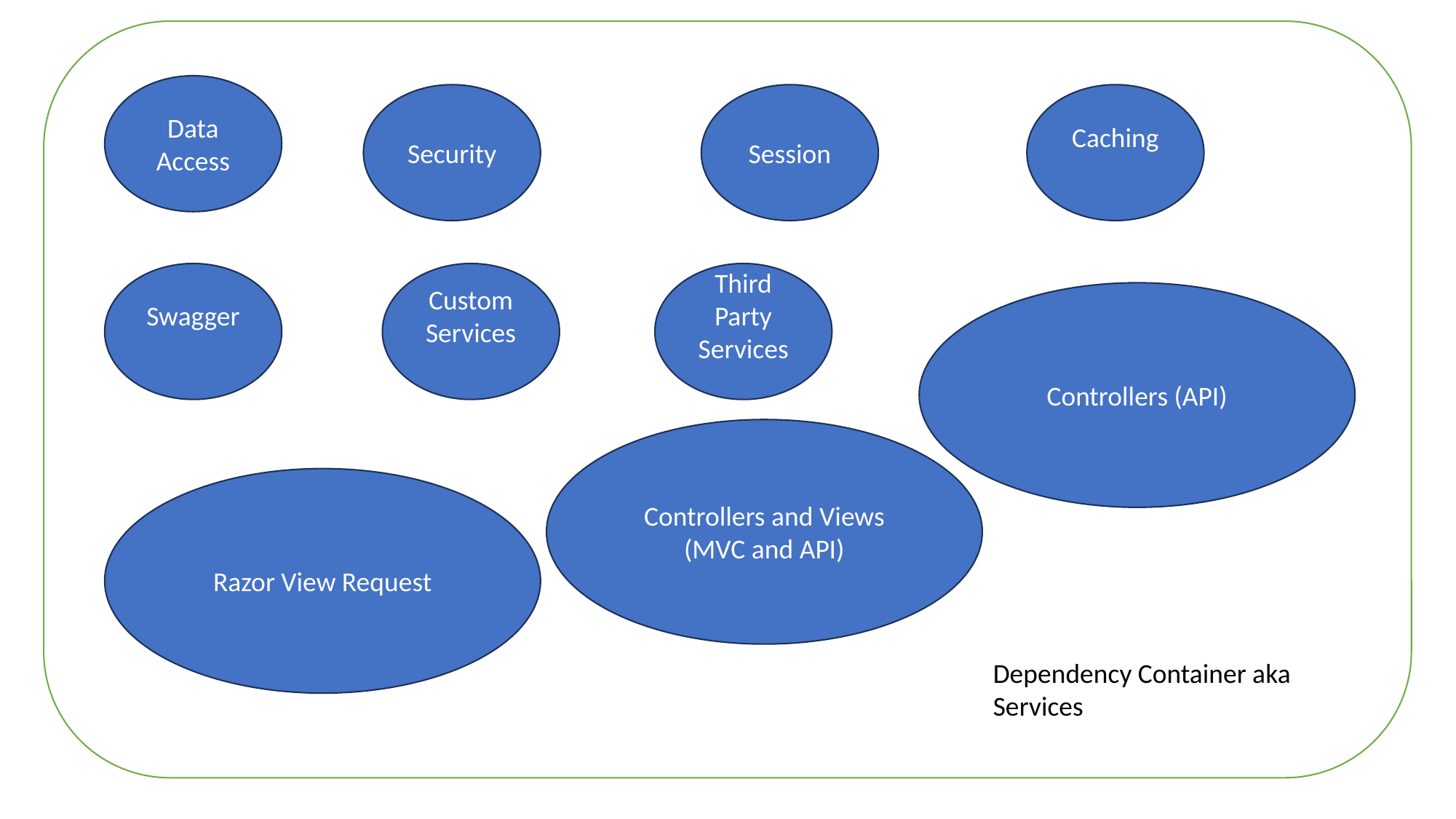

Data Access
Security
Session
Caching

Swagger

Custom
Services

Third Party
Services

Controllers (API)
Controllers and Views (MVC and API)
Razor View Request
Dependency Container aka Services